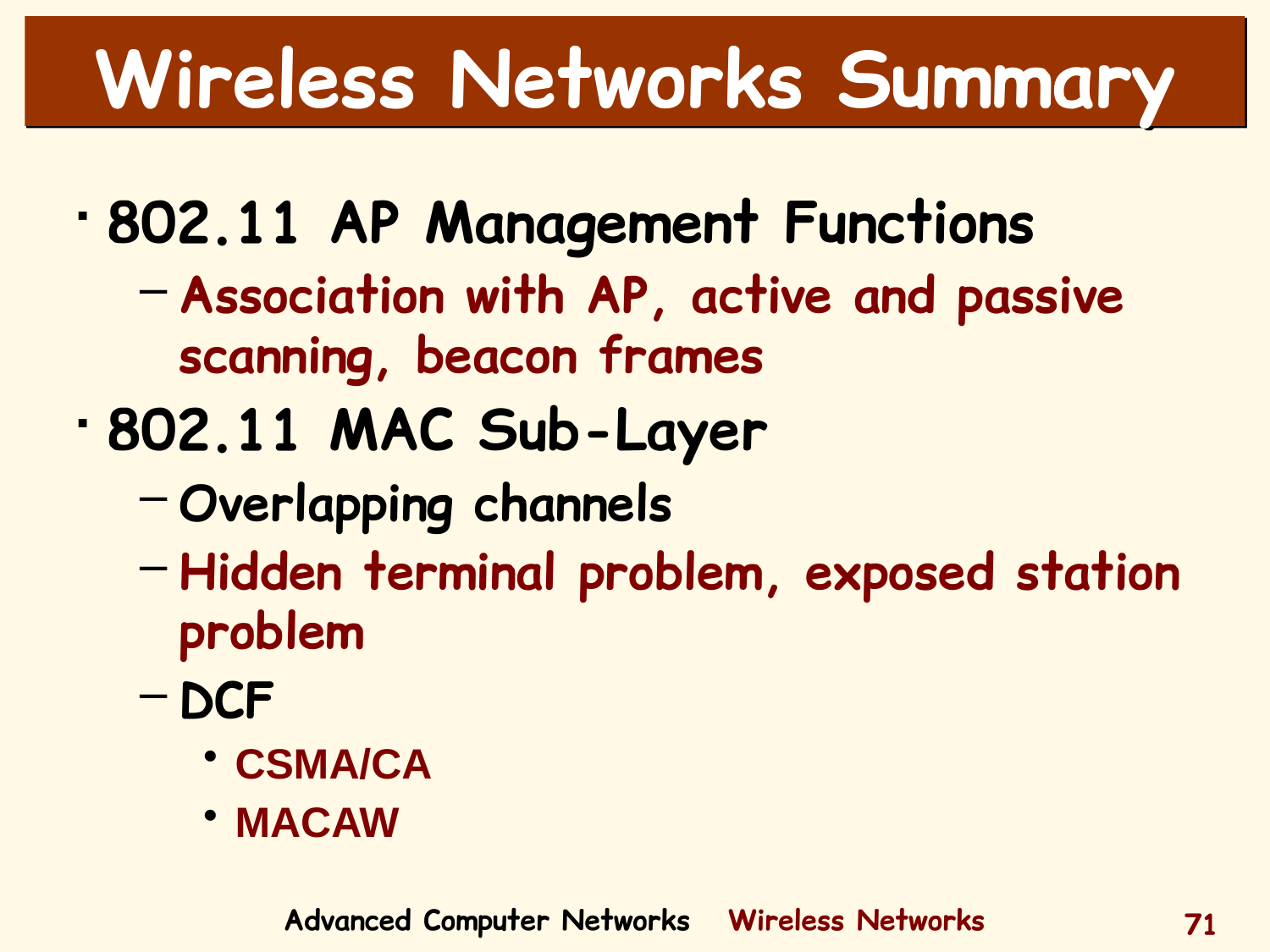

# Wireless Networks Summary
802.11 AP Management Functions
Association with AP, active and passive scanning, beacon frames
802.11 MAC Sub-Layer
Overlapping channels
Hidden terminal problem, exposed station problem
DCF
CSMA/CA
MACAW

Advanced Computer Networks   Wireless Networks
71